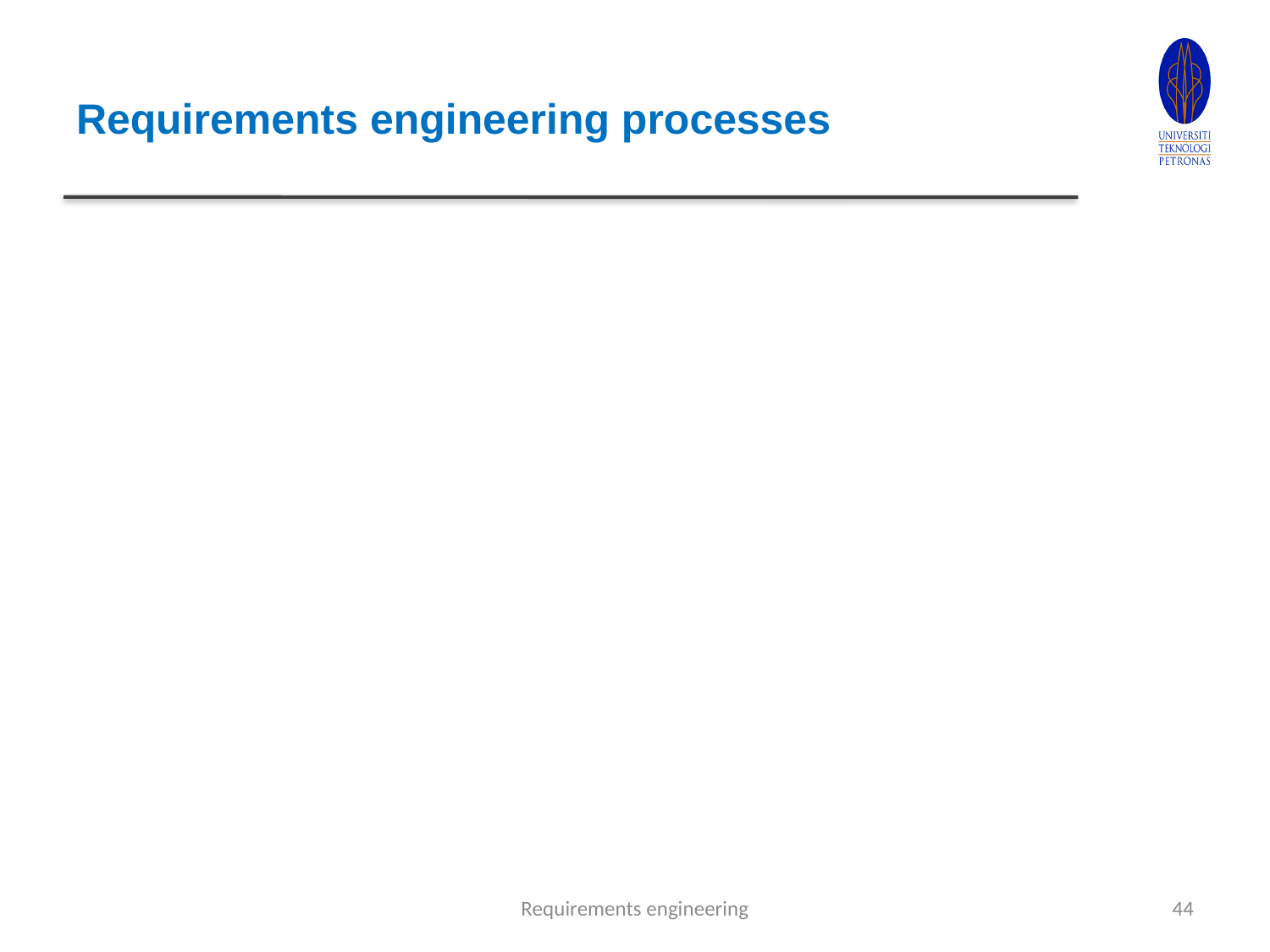

# Requirements engineering processes
The processes used for RE vary widely depending on the application domain, the people involved and the organisation developing the requirements.
However, there are several generic activities common to all processes
Requirements elicitation;
Requirements analysis;
Requirements validation;
Requirements management.
In practice, RE is an iterative activity in which these processes are interleaved.
Requirements engineering
44